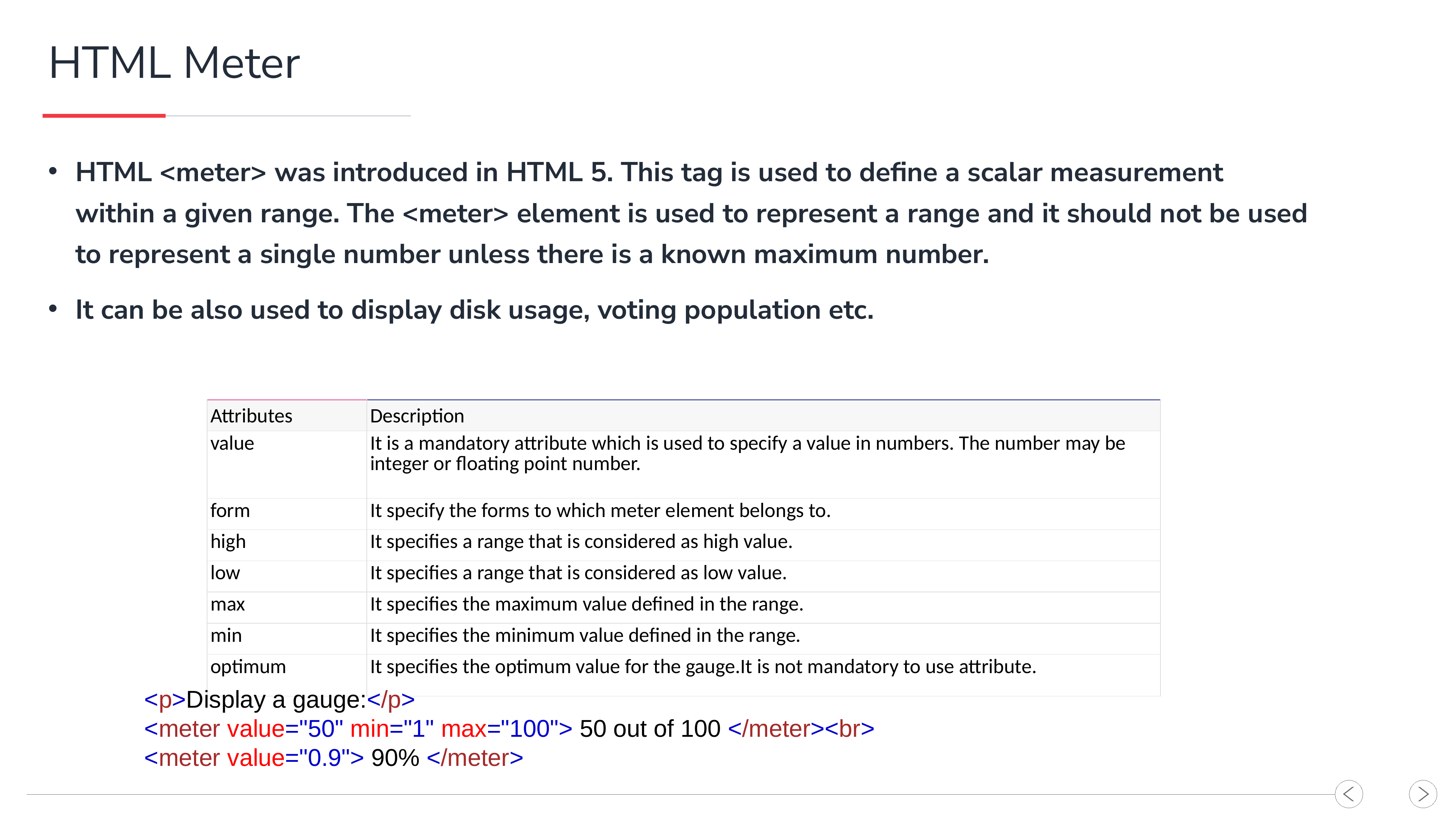

HTML Meter
HTML <meter> was introduced in HTML 5. This tag is used to define a scalar measurement within a given range. The <meter> element is used to represent a range and it should not be used to represent a single number unless there is a known maximum number.
It can be also used to display disk usage, voting population etc.
| Attributes | Description |
| --- | --- |
| value | It is a mandatory attribute which is used to specify a value in numbers. The number may be integer or floating point number. |
| form | It specify the forms to which meter element belongs to. |
| high | It specifies a range that is considered as high value. |
| low | It specifies a range that is considered as low value. |
| max | It specifies the maximum value defined in the range. |
| min | It specifies the minimum value defined in the range. |
| optimum | It specifies the optimum value for the gauge.It is not mandatory to use attribute. |
<p>Display a gauge:</p>
<meter value="50" min="1" max="100"> 50 out of 100 </meter><br>
<meter value="0.9"> 90% </meter>